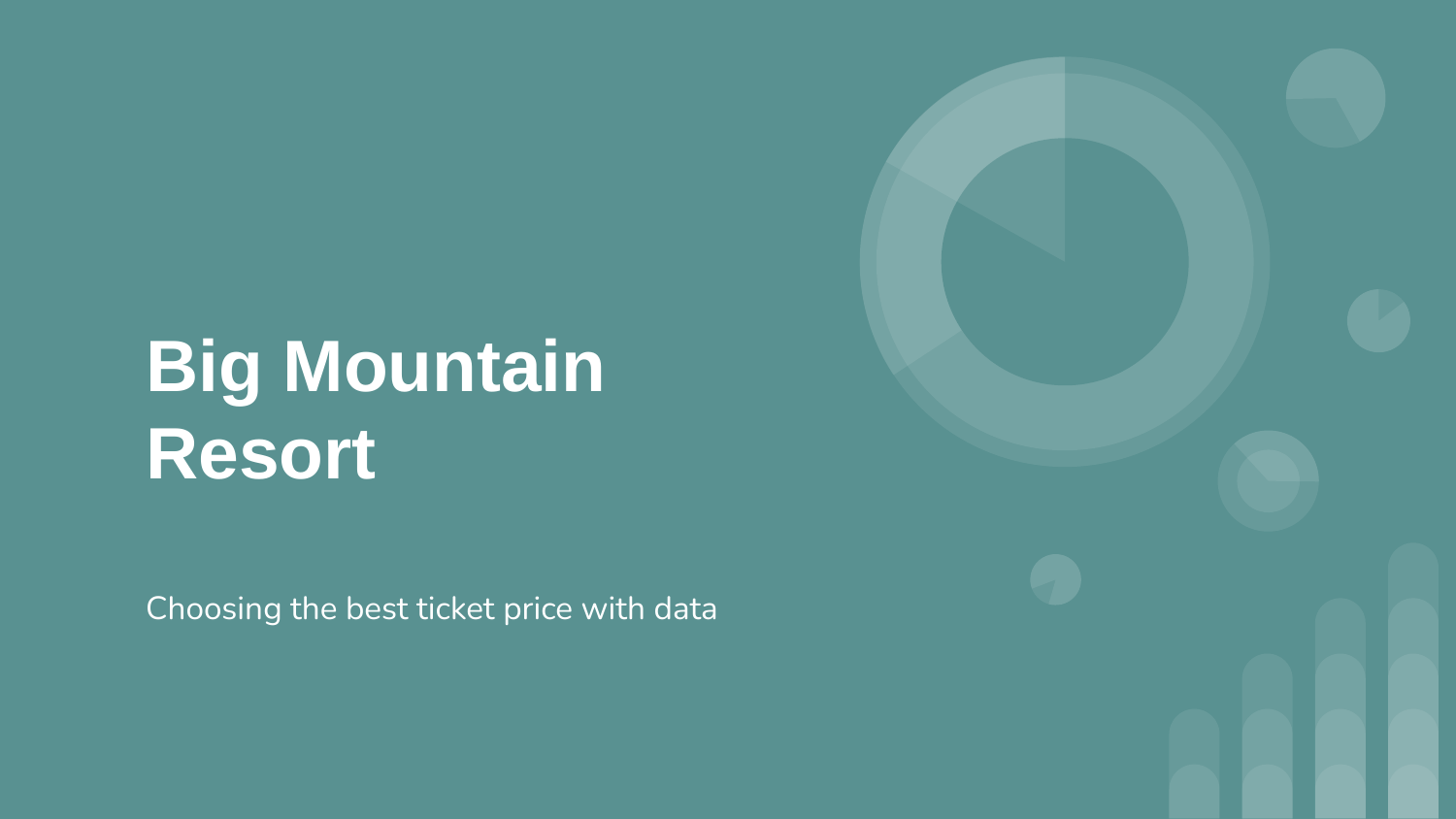

# Big Mountain Resort
Choosing the best ticket price with data